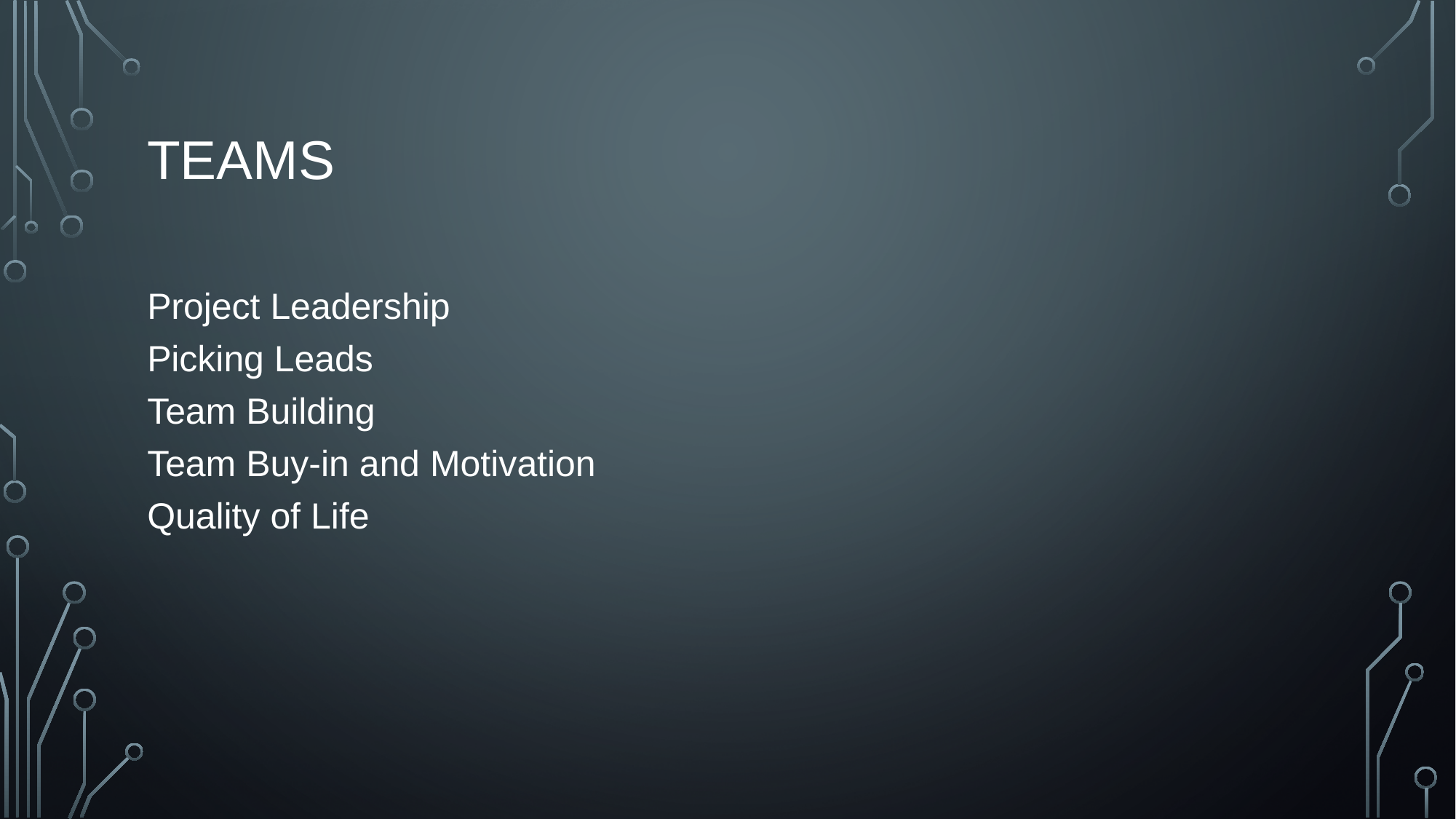

# teams
Project Leadership
Picking Leads
Team Building
Team Buy-in and Motivation
Quality of Life